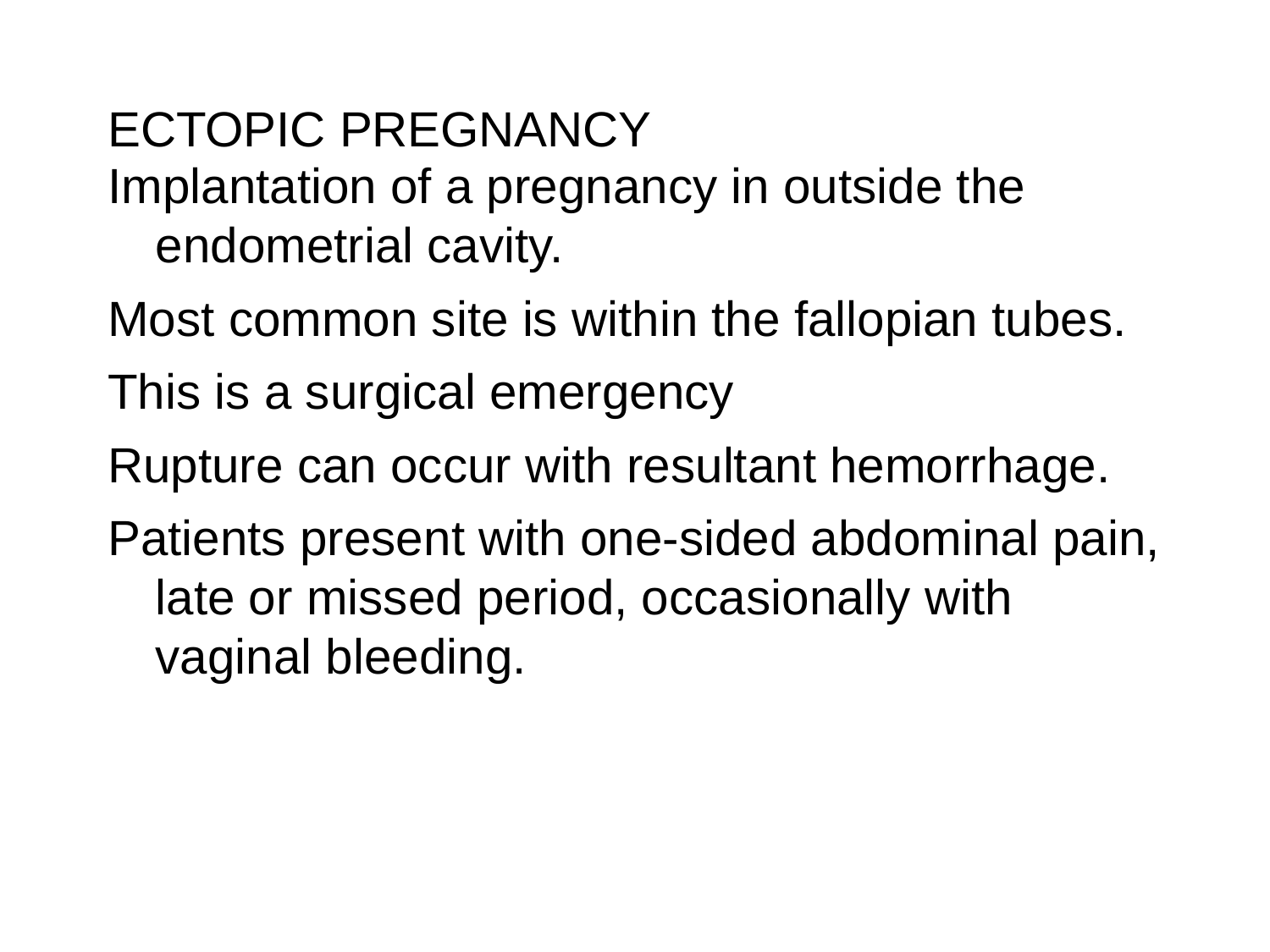

# Ectopic Pregnancy
Implantation of a pregnancy in outside the endometrial cavity.
Most common site is within the fallopian tubes.
This is a surgical emergency
Rupture can occur with resultant hemorrhage.
Patients present with one-sided abdominal pain, late or missed period, occasionally with vaginal bleeding.